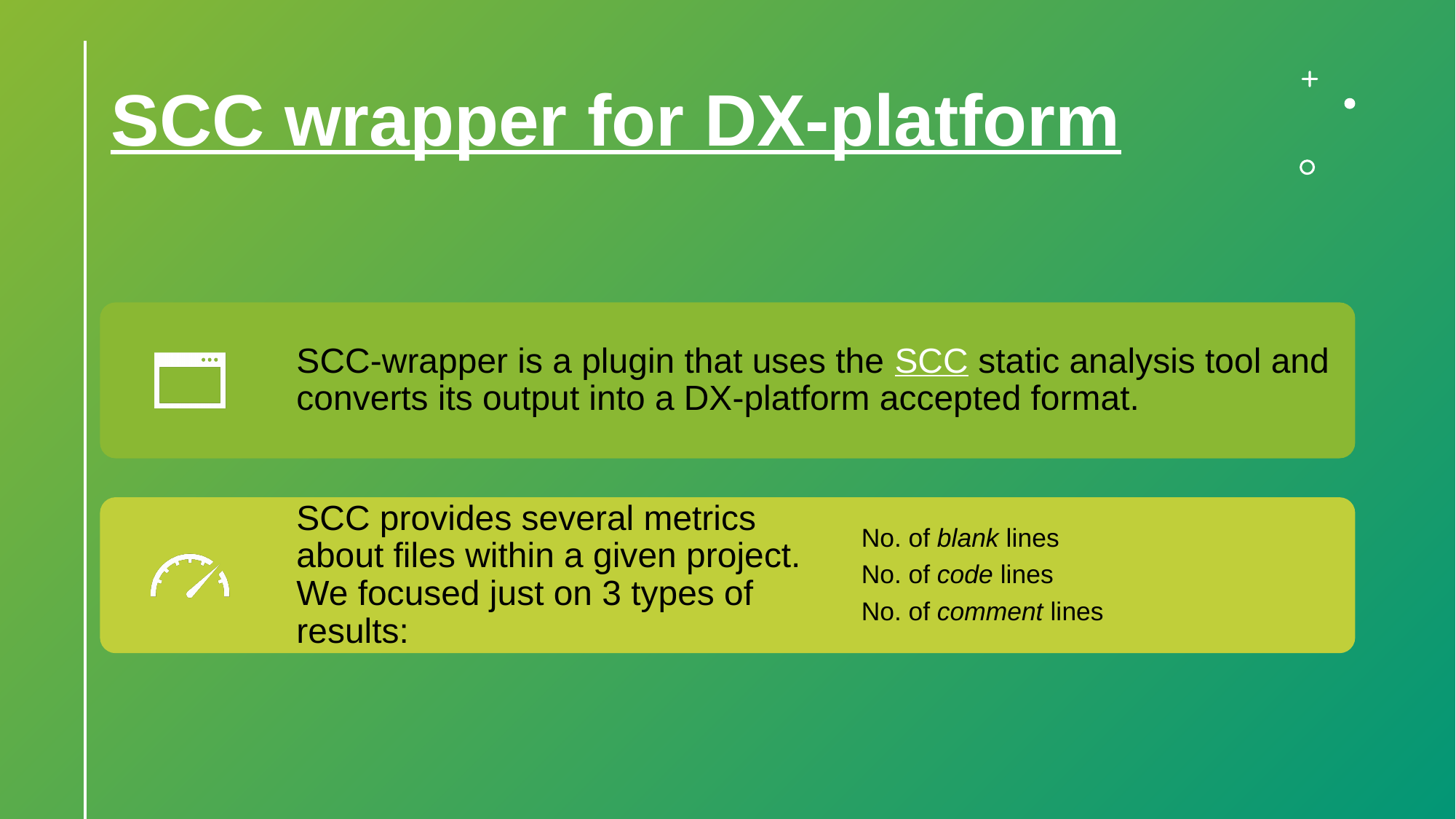

# SCC wrapper for DX-platform

SCC-wrapper is a plugin that uses the SCC static analysis tool and converts its output into a DX-platform accepted format.
SCC provides several metrics about files within a given project. We focused just on 3 types of results:
No. of blank lines
No. of code lines
No. of comment lines